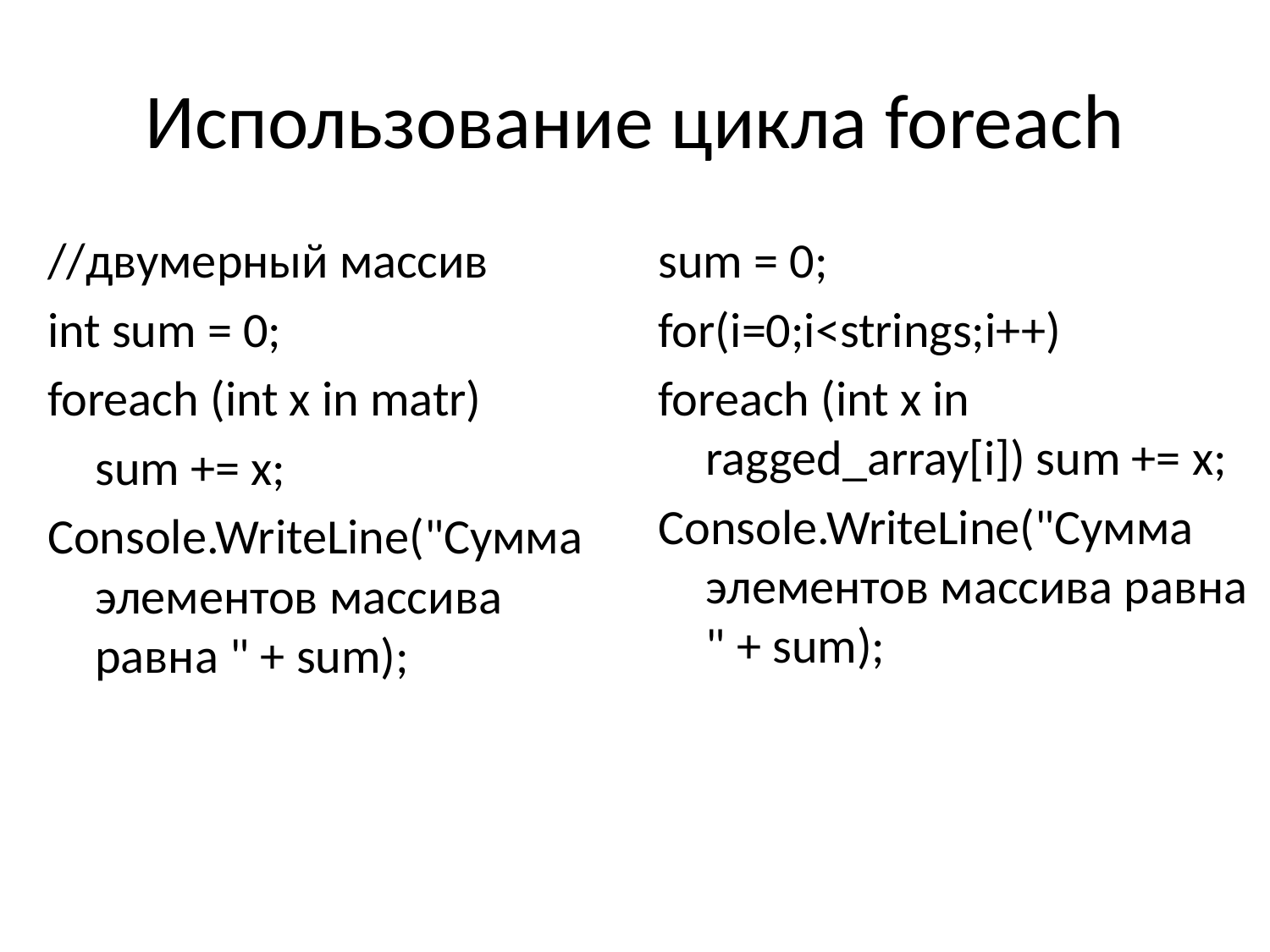

# Использование цикла foreach
//двумерный массив
int sum = 0;
foreach (int x in matr)
	sum += x;
Console.WriteLine("Сумма элементов массива равна " + sum);

sum = 0;
for(i=0;i<strings;i++)
foreach (int x in ragged_array[i]) sum += x;
Console.WriteLine("Сумма элементов массива равна " + sum);